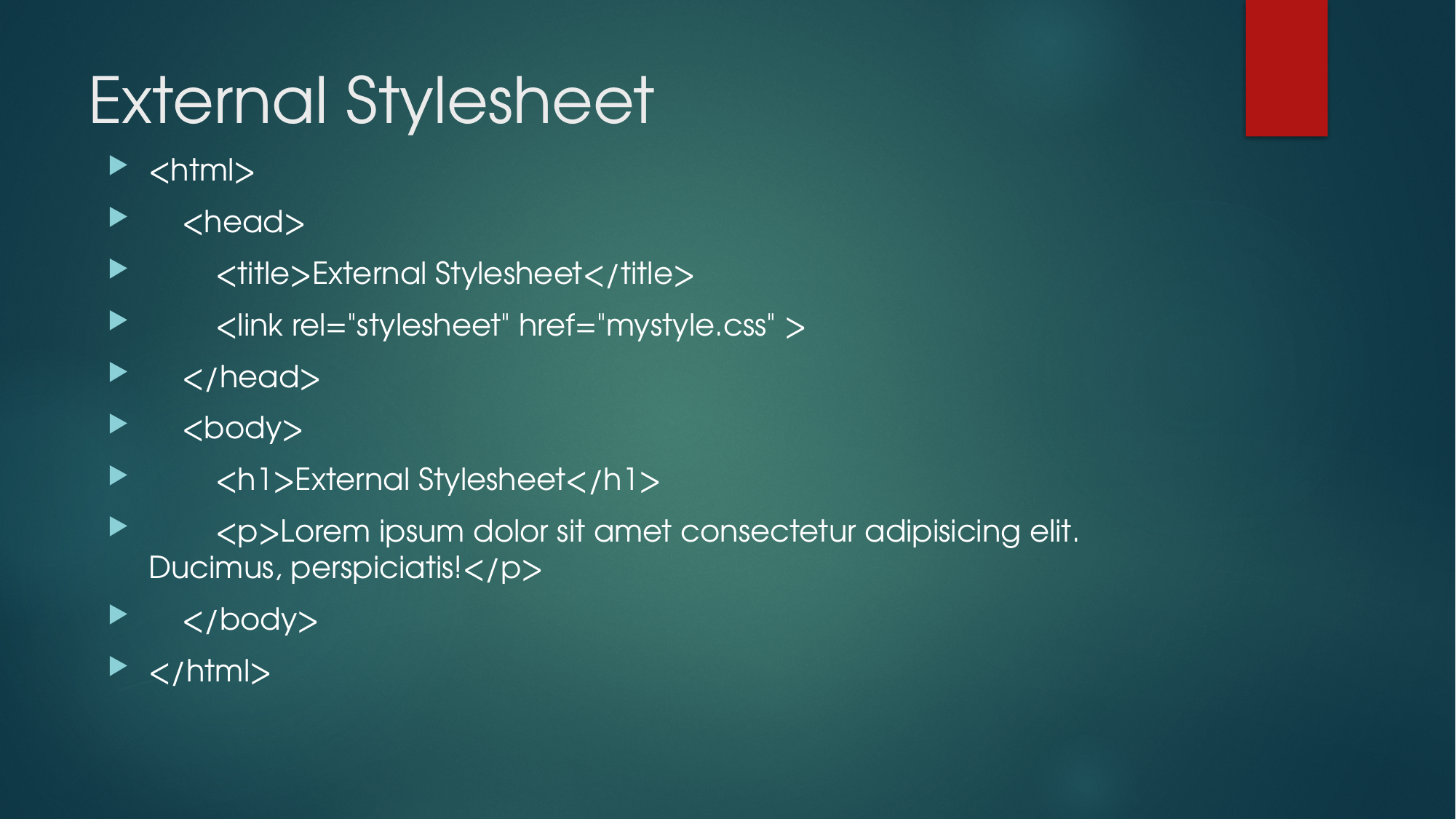

# External Stylesheet
<html>
    <head>
        <title>External Stylesheet</title>
        <link rel="stylesheet" href="mystyle.css" >
    </head>
    <body>
        <h1>External Stylesheet</h1>
        <p>Lorem ipsum dolor sit amet consectetur adipisicing elit. Ducimus, perspiciatis!</p>
    </body>
</html>